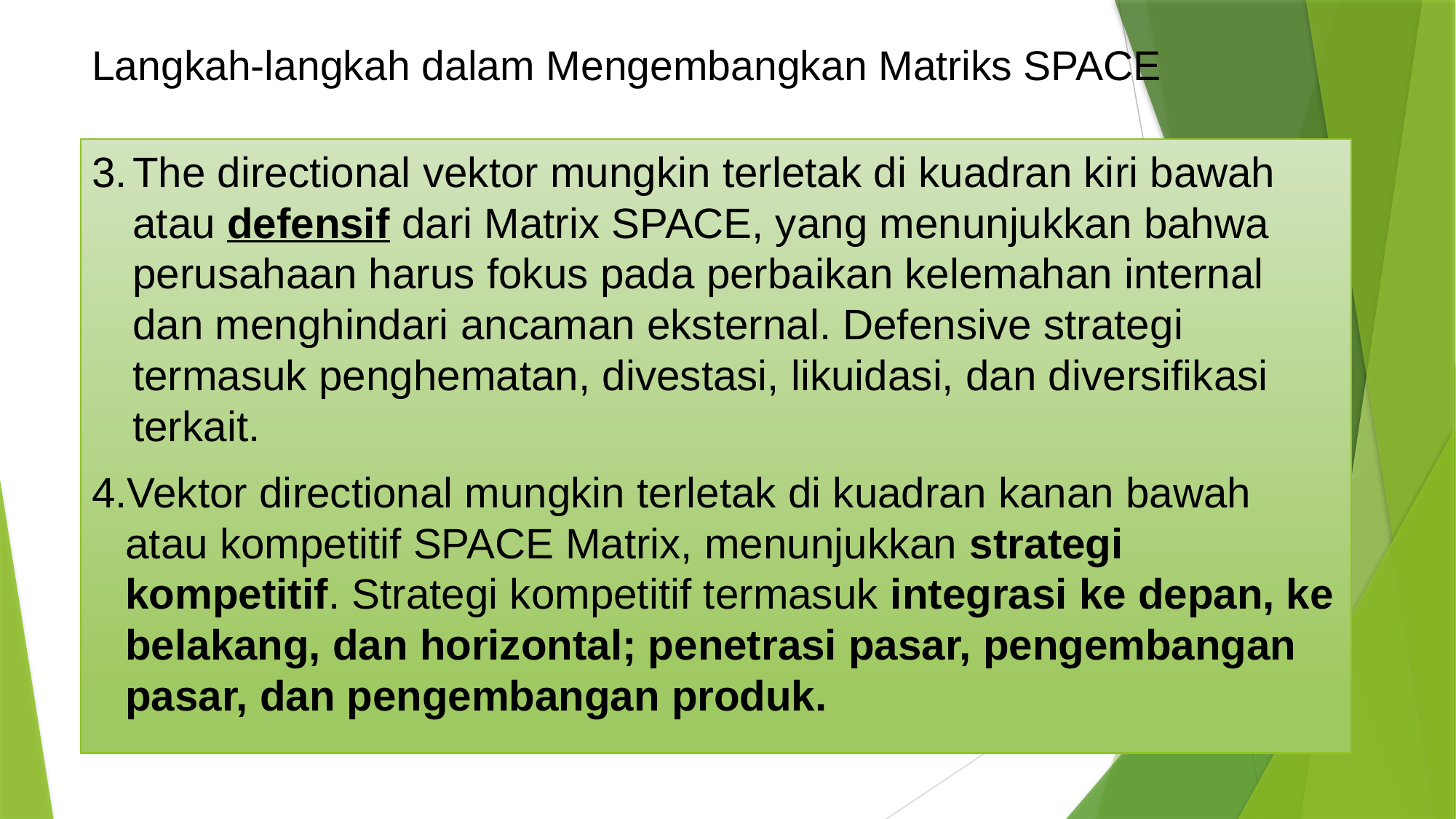

# Langkah-langkah dalam Mengembangkan Matriks SPACE
The directional vektor mungkin terletak di kuadran kiri bawah atau defensif dari Matrix SPACE, yang menunjukkan bahwa perusahaan harus fokus pada perbaikan kelemahan internal dan menghindari ancaman eksternal. Defensive strategi termasuk penghematan, divestasi, likuidasi, dan diversifikasi terkait.
Vektor directional mungkin terletak di kuadran kanan bawah atau kompetitif SPACE Matrix, menunjukkan strategi kompetitif. Strategi kompetitif termasuk integrasi ke depan, ke belakang, dan horizontal; penetrasi pasar, pengembangan pasar, dan pengembangan produk.